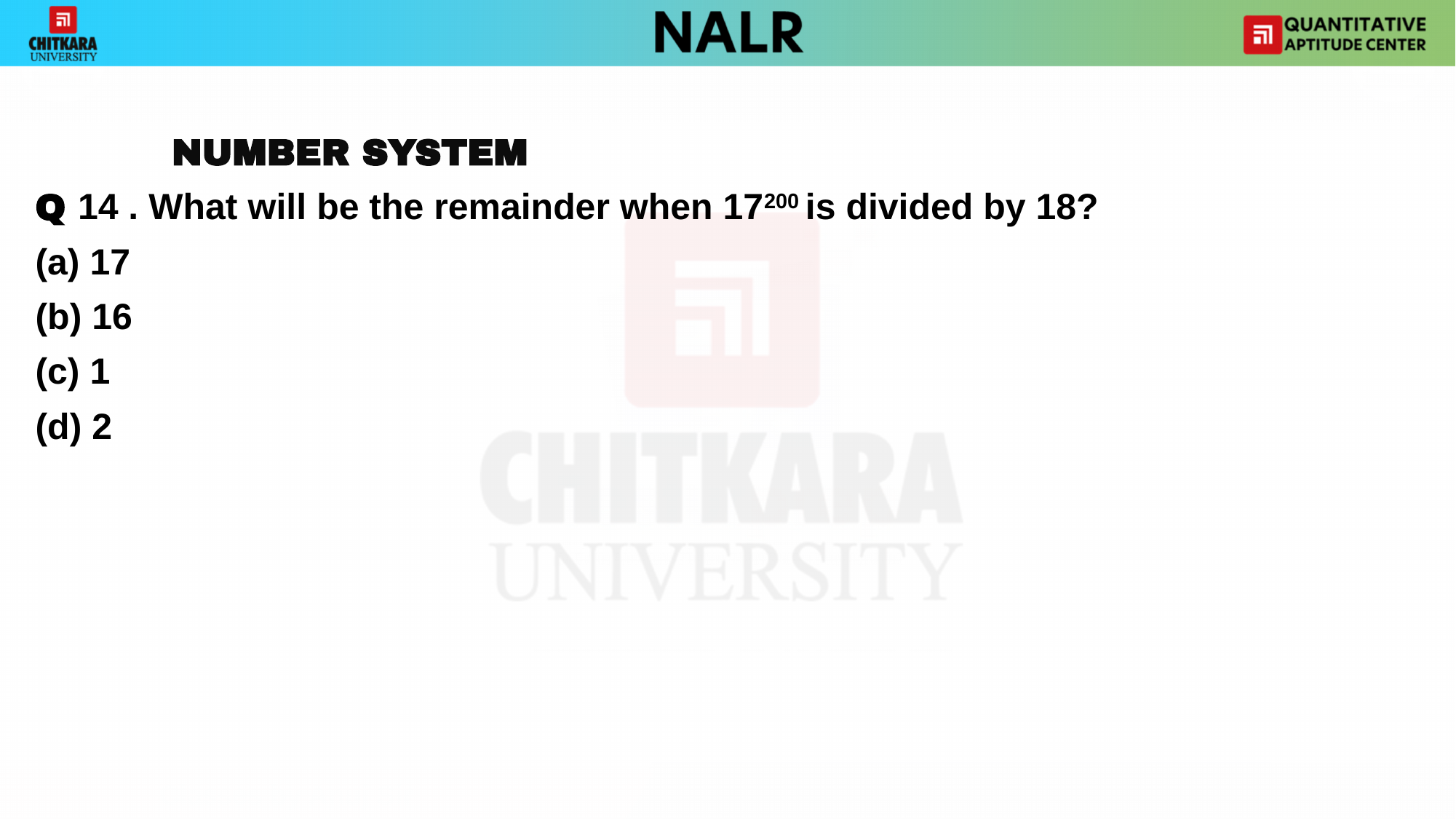

NUMBER SYSTEM
Q 14 . What will be the remainder when 17200 is divided by 18?
17
(b) 16
(c) 1
(d) 2